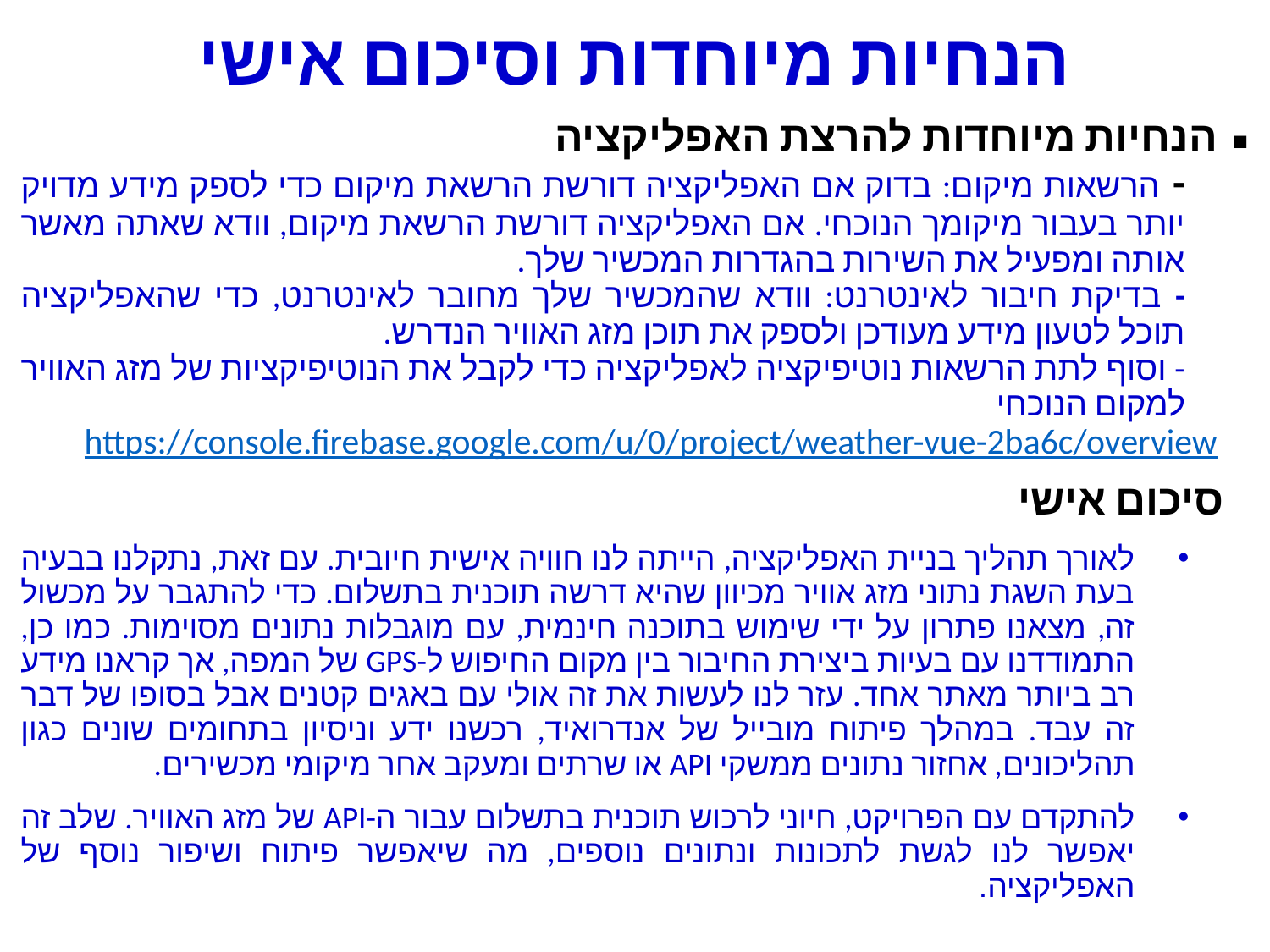

הנחיות מיוחדות וסיכום אישי
הנחיות מיוחדות להרצת האפליקציה
- הרשאות מיקום: בדוק אם האפליקציה דורשת הרשאת מיקום כדי לספק מידע מדויק יותר בעבור מיקומך הנוכחי. אם האפליקציה דורשת הרשאת מיקום, וודא שאתה מאשר אותה ומפעיל את השירות בהגדרות המכשיר שלך.
- בדיקת חיבור לאינטרנט: וודא שהמכשיר שלך מחובר לאינטרנט, כדי שהאפליקציה תוכל לטעון מידע מעודכן ולספק את תוכן מזג האוויר הנדרש.
- וסוף לתת הרשאות נוטיפיקציה לאפליקציה כדי לקבל את הנוטיפיקציות של מזג האוויר למקום הנוכחי
https://console.firebase.google.com/u/0/project/weather-vue-2ba6c/overview
    סיכום אישי
לאורך תהליך בניית האפליקציה, הייתה לנו חוויה אישית חיובית. עם זאת, נתקלנו בבעיה בעת השגת נתוני מזג אוויר מכיוון שהיא דרשה תוכנית בתשלום. כדי להתגבר על מכשול זה, מצאנו פתרון על ידי שימוש בתוכנה חינמית, עם מוגבלות נתונים מסוימות. כמו כן, התמודדנו עם בעיות ביצירת החיבור בין מקום החיפוש ל-GPS של המפה, אך קראנו מידע רב ביותר מאתר אחד. עזר לנו לעשות את זה אולי עם באגים קטנים אבל בסופו של דבר זה עבד. במהלך פיתוח מובייל של אנדרואיד, רכשנו ידע וניסיון בתחומים שונים כגון תהליכונים, אחזור נתונים ממשקי API או שרתים ומעקב אחר מיקומי מכשירים.
להתקדם עם הפרויקט, חיוני לרכוש תוכנית בתשלום עבור ה-API של מזג האוויר. שלב זה יאפשר לנו לגשת לתכונות ונתונים נוספים, מה שיאפשר פיתוח ושיפור נוסף של האפליקציה.